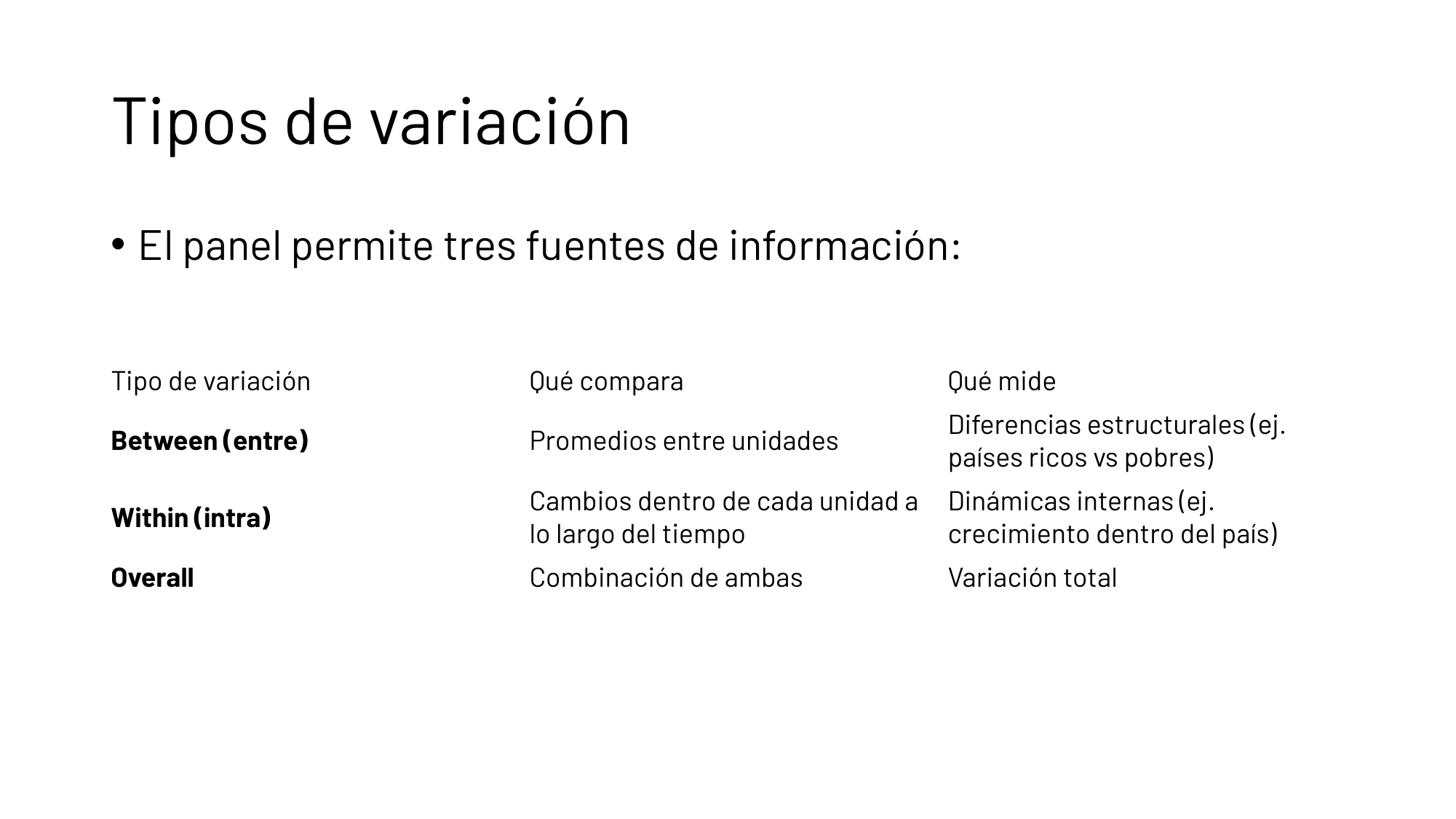

# Tipos de variación
El panel permite tres fuentes de información:
| Tipo de variación | Qué compara | Qué mide |
| --- | --- | --- |
| Between (entre) | Promedios entre unidades | Diferencias estructurales (ej. países ricos vs pobres) |
| Within (intra) | Cambios dentro de cada unidad a lo largo del tiempo | Dinámicas internas (ej. crecimiento dentro del país) |
| Overall | Combinación de ambas | Variación total |